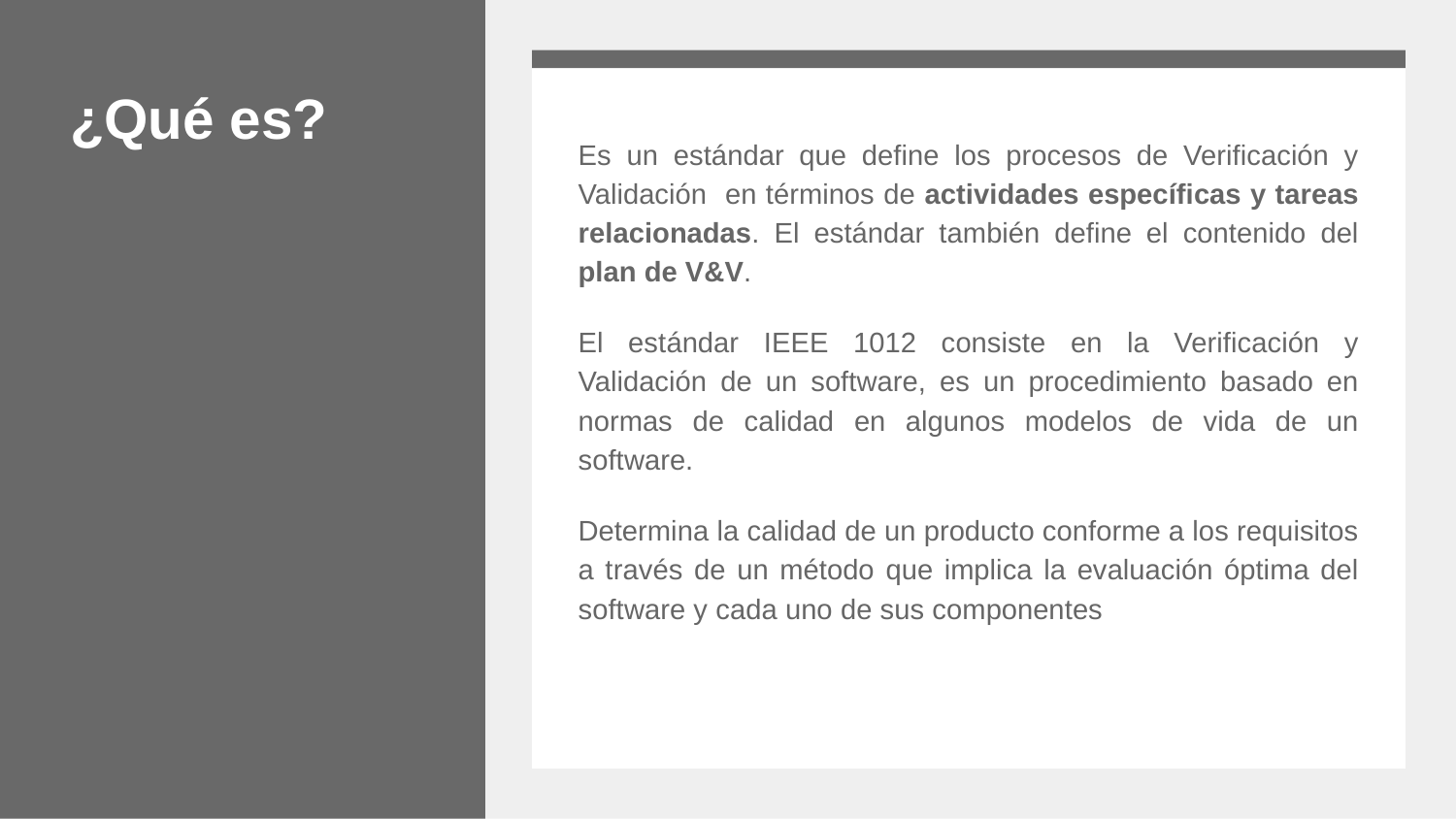

# ¿Qué es?
Es un estándar que define los procesos de Verificación y Validación  en términos de actividades específicas y tareas relacionadas. El estándar también define el contenido del plan de V&V.
El estándar IEEE 1012 consiste en la Verificación y Validación de un software, es un procedimiento basado en normas de calidad en algunos modelos de vida de un software.
Determina la calidad de un producto conforme a los requisitos a través de un método que implica la evaluación óptima del software y cada uno de sus componentes